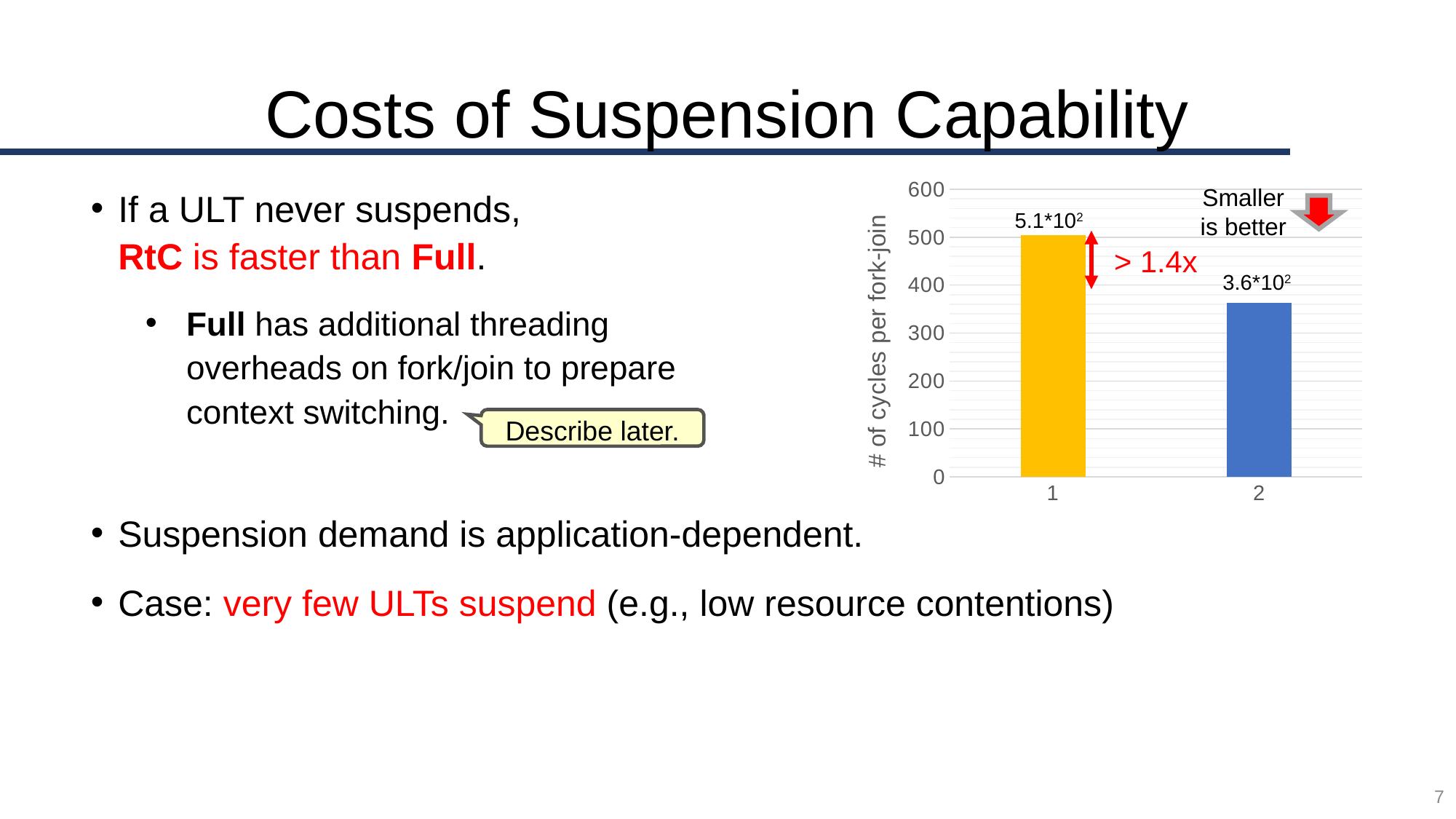

# Costs of Suspension Capability

### Chart

| Category |  |
|---|---|
If a ULT never suspends,
RtC is faster than Full.
Full has additional threading
overheads on fork/join to prepare
context switching.

Suspension demand is application-dependent.
Case: very few ULTs suspend (e.g., low resource contentions)

Smaller
is better

5.1*102
> 1.4x
3.6*102
Describe later.
7